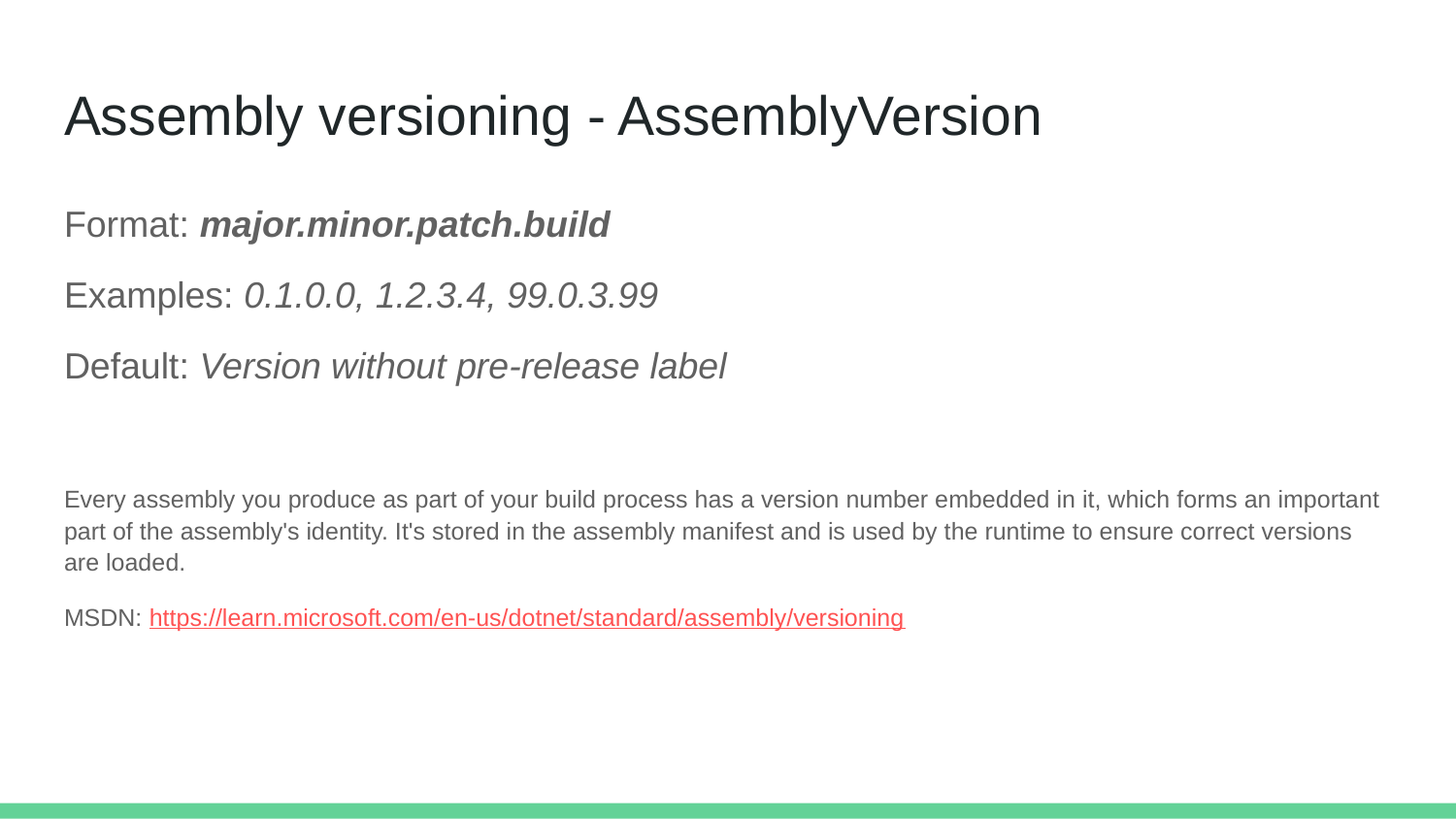

# Assembly versioning - AssemblyVersion
Format: major.minor.patch.build
Examples: 0.1.0.0, 1.2.3.4, 99.0.3.99
Default: Version without pre-release label

Every assembly you produce as part of your build process has a version number embedded in it, which forms an important part of the assembly's identity. It's stored in the assembly manifest and is used by the runtime to ensure correct versions are loaded.
MSDN: https://learn.microsoft.com/en-us/dotnet/standard/assembly/versioning